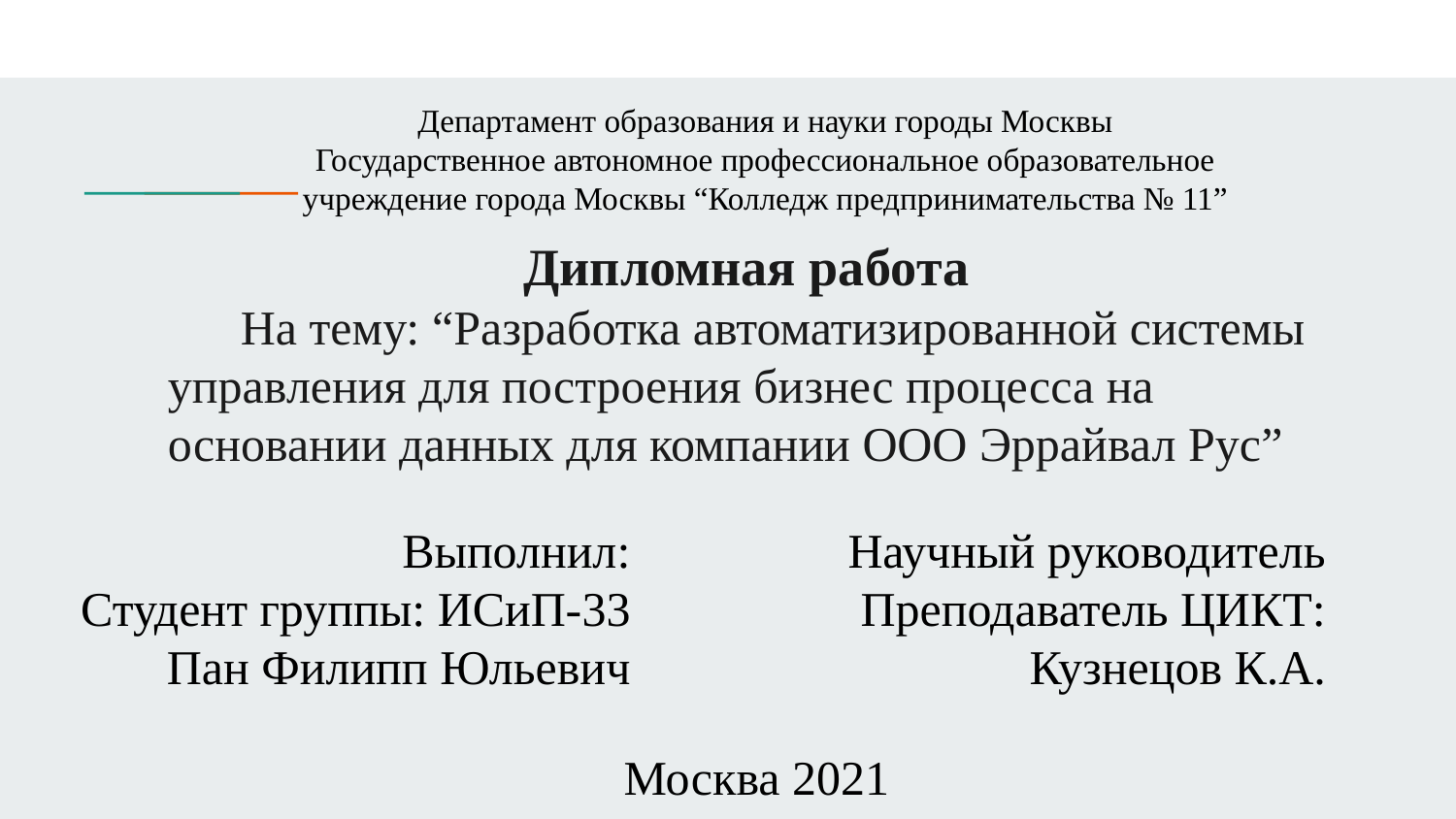

Департамент образования и науки городы Москвы
Государственное автономное профессиональное образовательное
учреждение города Москвы “Колледж предпринимательства № 11”

# Дипломная работа
На тему: “Разработка автоматизированной системы управления для построения бизнес процесса на основании данных для компании ООО Эррайвал Рус”
Выполнил:
 Студент группы: ИСиП-33
Пан Филипп Юльевич
Научный руководитель Преподаватель ЦИКТ:
Кузнецов К.А.

Москва 2021